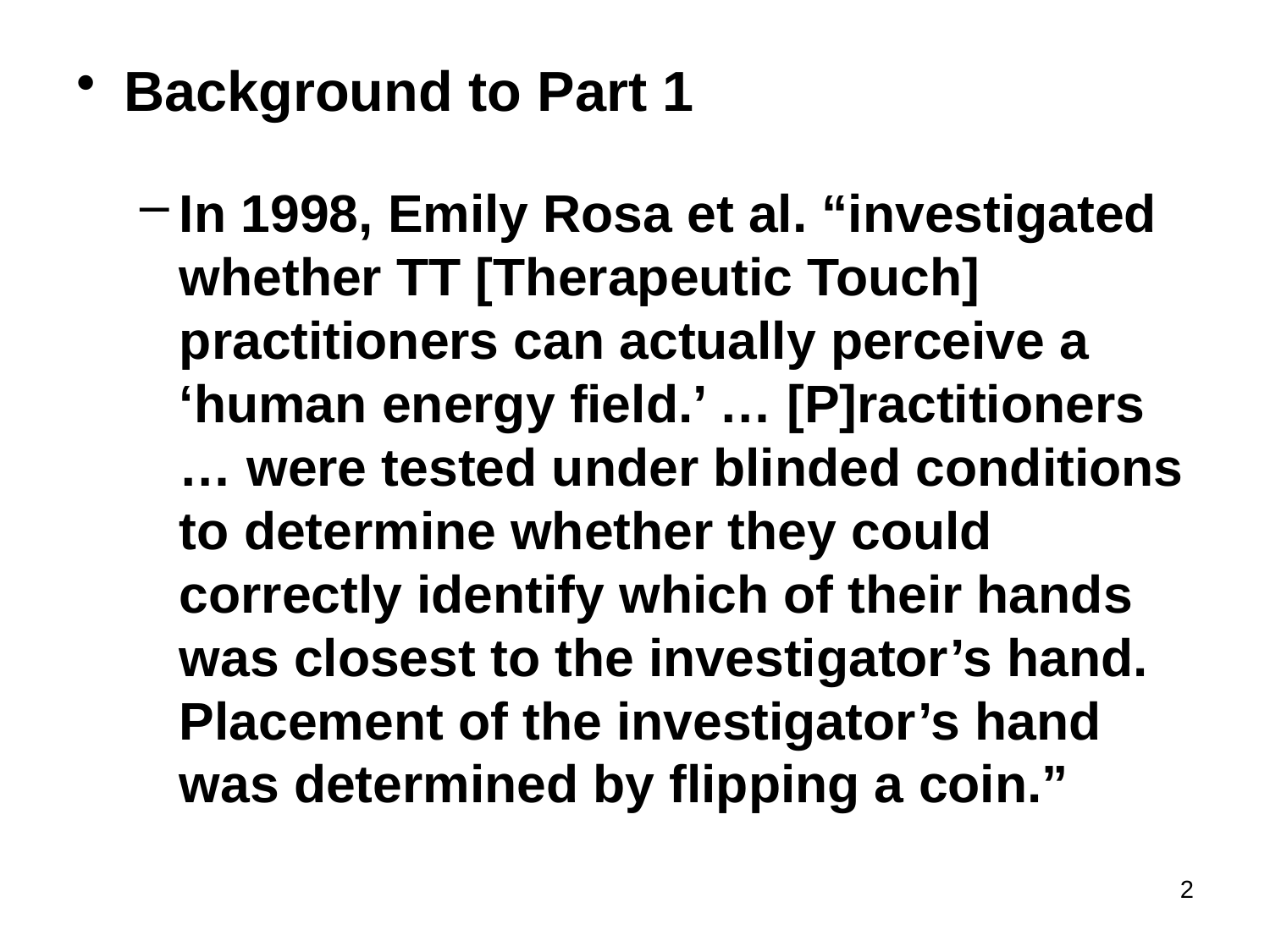

Background to Part 1

In 1998, Emily Rosa et al. “investigated whether TT [Therapeutic Touch] practitioners can actually perceive a ‘human energy field.’ … [P]ractitioners … were tested under blinded conditions to determine whether they could correctly identify which of their hands was closest to the investigator’s hand.  Placement of the investigator’s hand was determined by flipping a coin.”
2
#